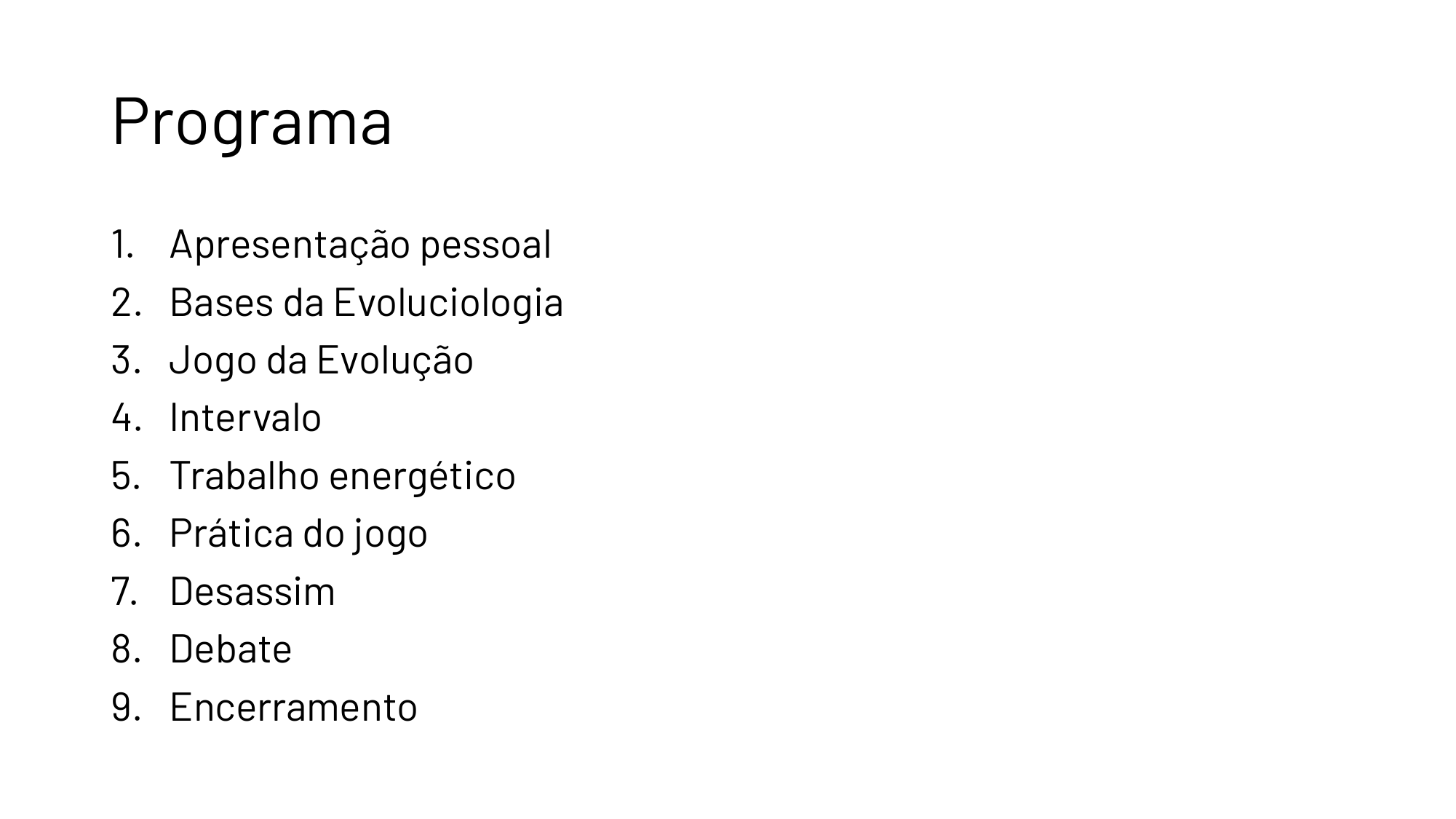

# Programa
Apresentação pessoal
Bases da Evoluciologia
Jogo da Evolução
Intervalo
Trabalho energético
Prática do jogo
Desassim
Debate
Encerramento